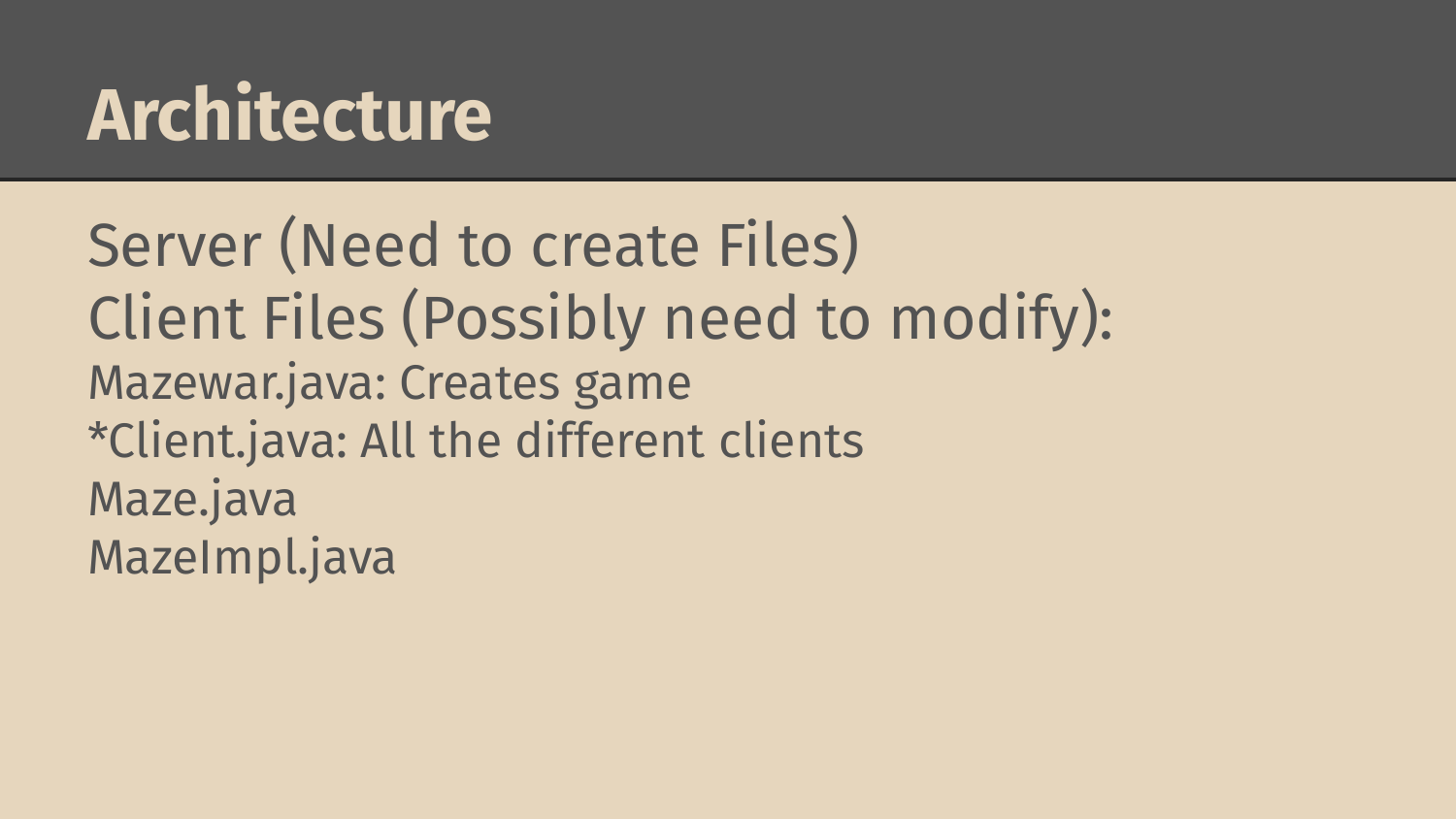

# Architecture
Server (Need to create Files)
Client Files (Possibly need to modify):
Mazewar.java: Creates game
*Client.java: All the different clients
Maze.java
MazeImpl.java